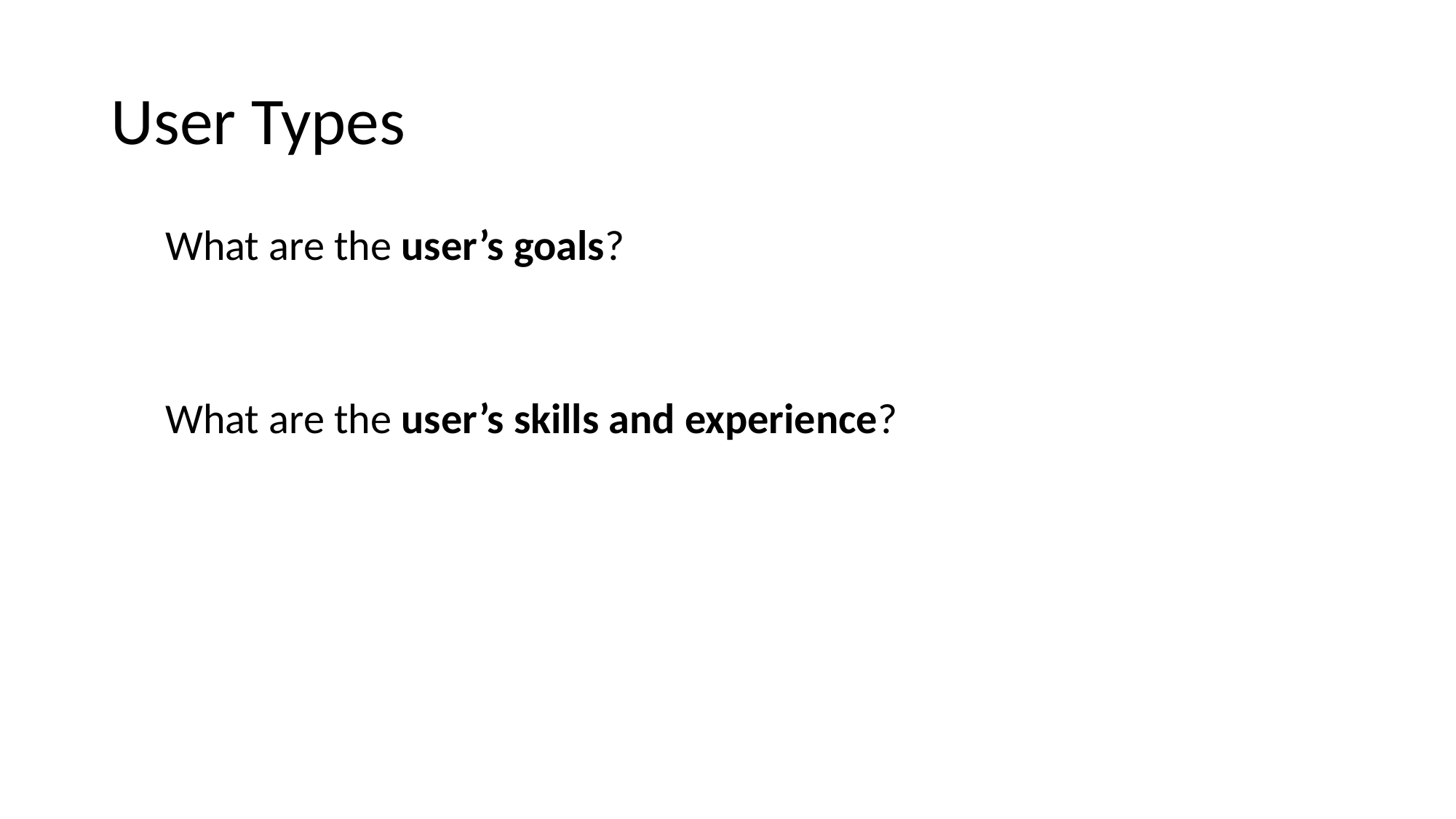

# User Types
What are the user’s goals?

What are the user’s skills and experience?